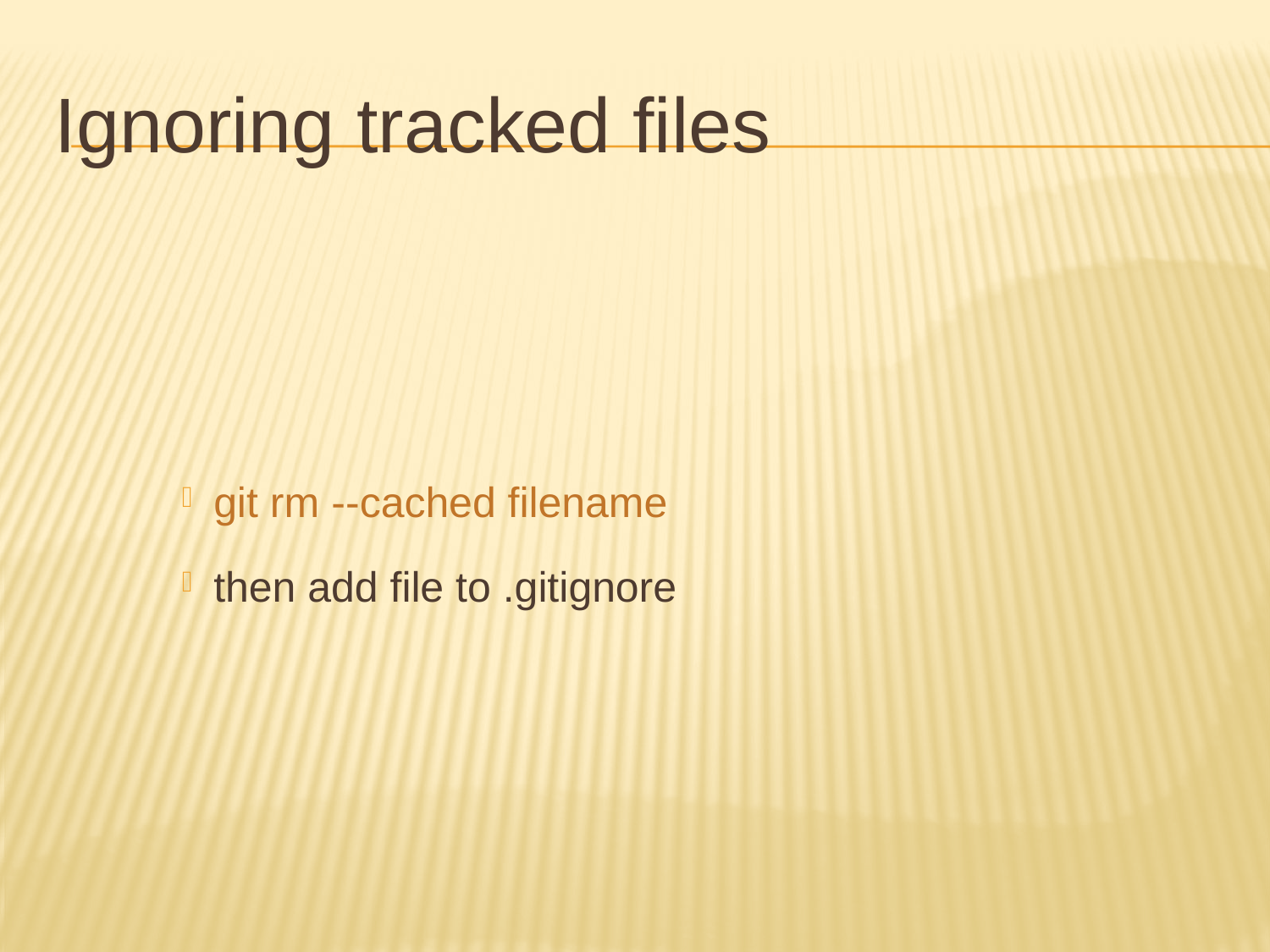

# Ignoring tracked files
git rm --cached filename
then add file to .gitignore